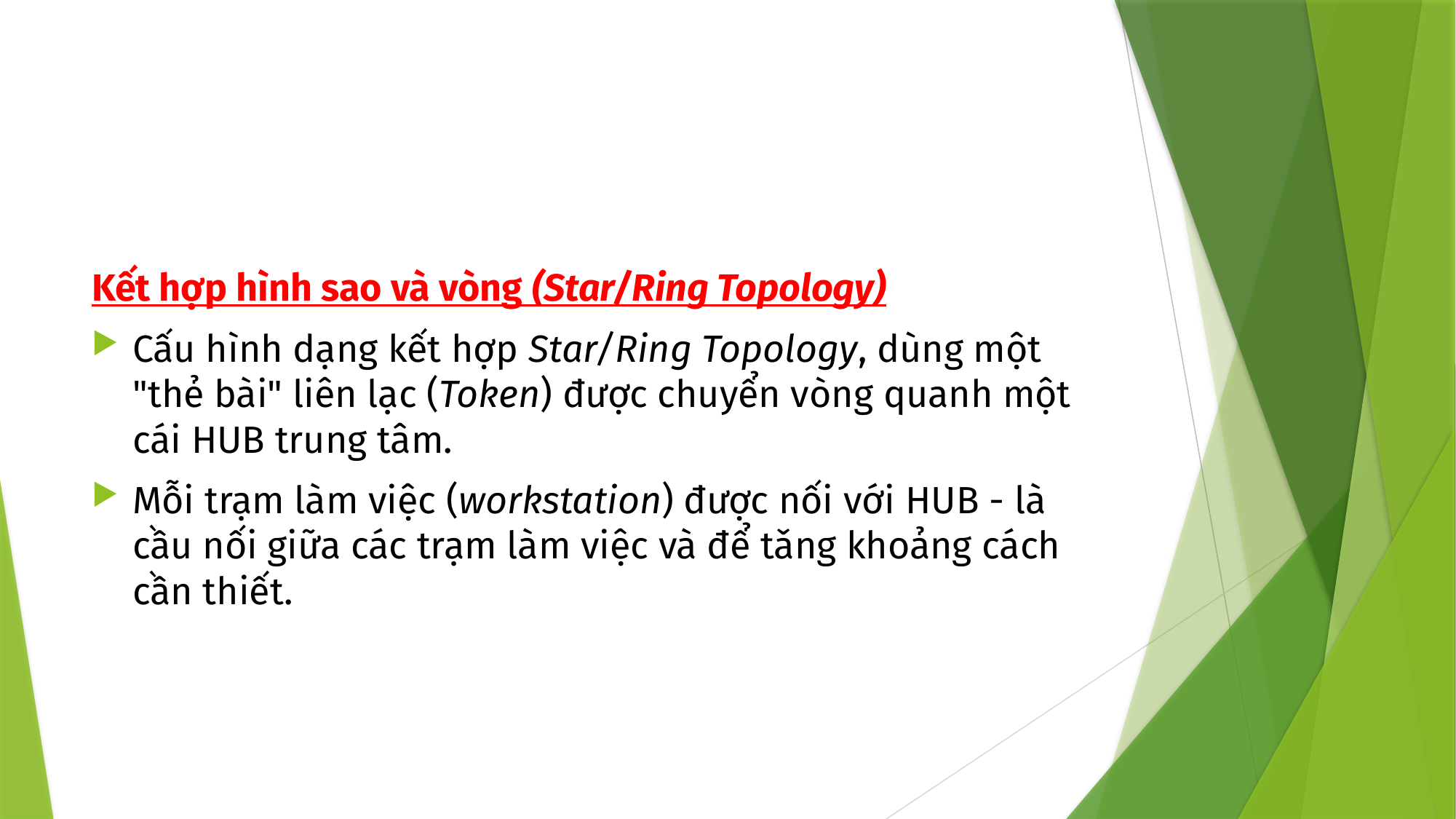

#
Kết hợp hình sao và vòng (Star/Ring Topology)
Cấu hình dạng kết hợp Star/Ring Topology, dùng một "thẻ bài" liên lạc (Token) được chuyển vòng quanh một cái HUB trung tâm.
Mỗi trạm làm việc (workstation) được nối với HUB - là cầu nối giữa các trạm làm việc và để tǎng khoảng cách cần thiết.